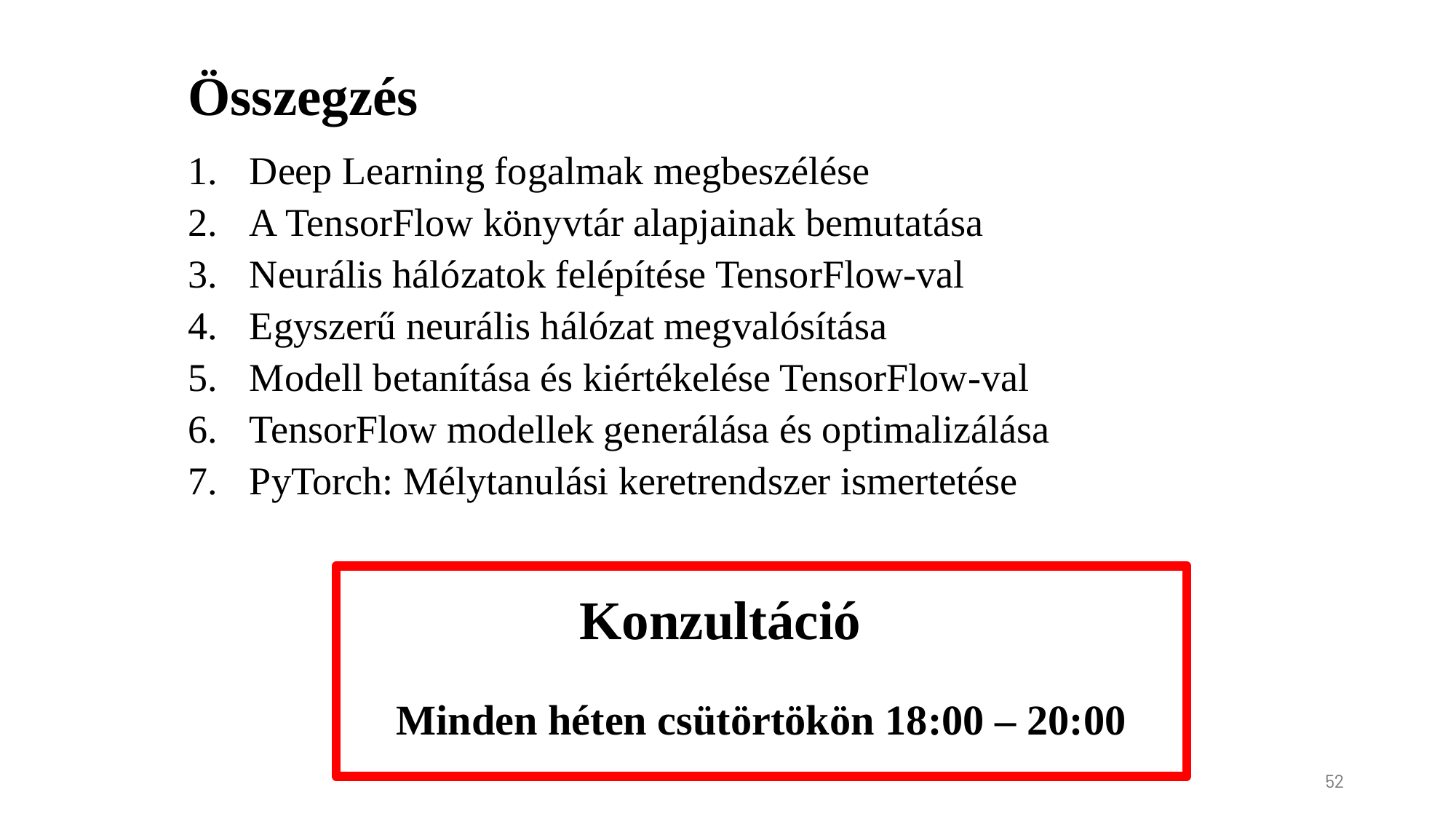

# Összegzés
Deep Learning fogalmak megbeszélése
A TensorFlow könyvtár alapjainak bemutatása
Neurális hálózatok felépítése TensorFlow-val
Egyszerű neurális hálózat megvalósítása
Modell betanítása és kiértékelése TensorFlow-val
TensorFlow modellek generálása és optimalizálása
PyTorch: Mélytanulási keretrendszer ismertetése

Minden héten csütörtökön 18:00 – 20:00

Konzultáció
52